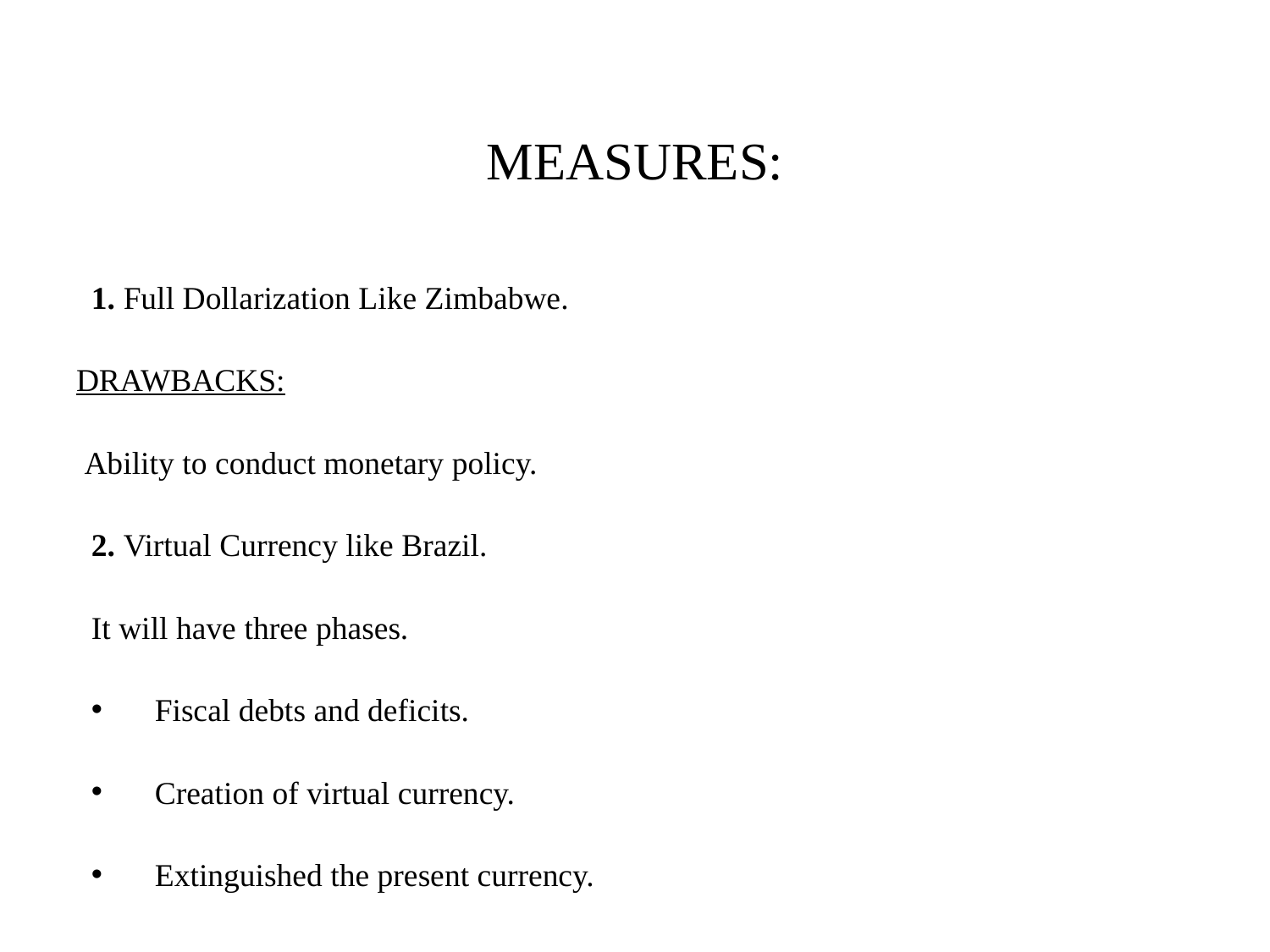

# MEASURES:
1. Full Dollarization Like Zimbabwe.
DRAWBACKS:
 Ability to conduct monetary policy.
2. Virtual Currency like Brazil.
It will have three phases.
Fiscal debts and deficits.
Creation of virtual currency.
Extinguished the present currency.